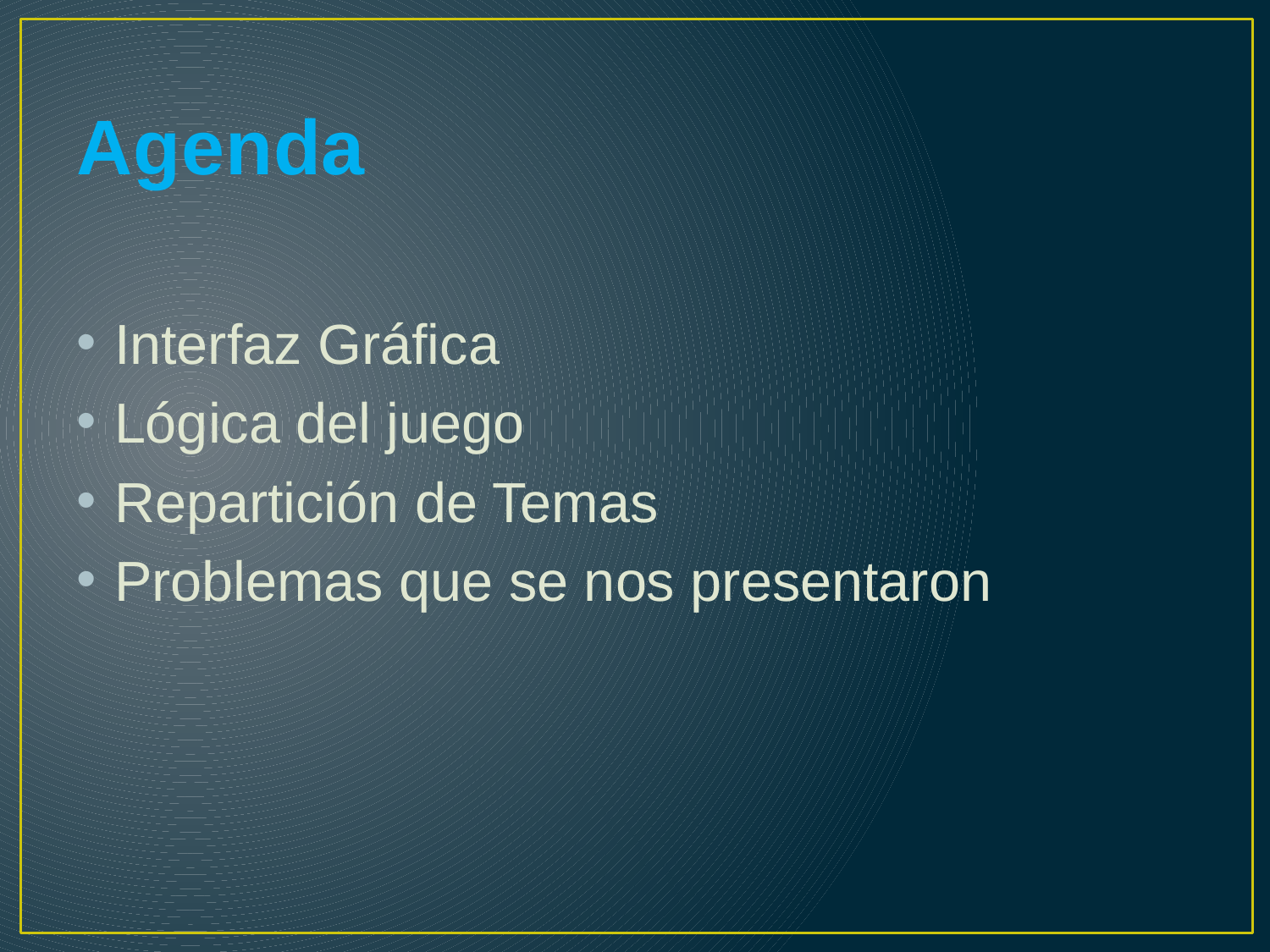

# Agenda

Interfaz Gráfica
Lógica del juego
Repartición de Temas
Problemas que se nos presentaron